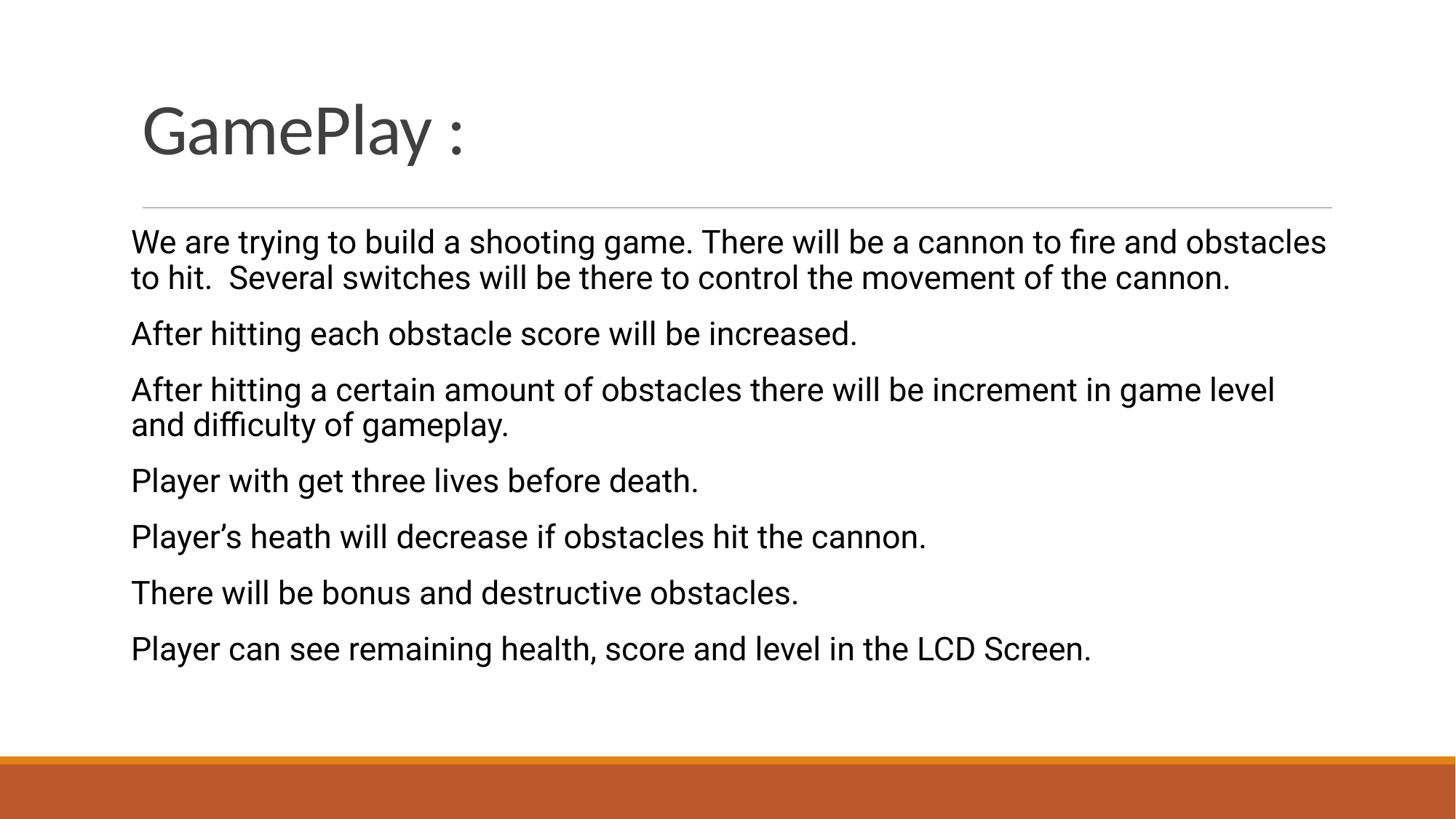

# GamePlay :
We are trying to build a shooting game. There will be a cannon to fire and obstacles to hit.  Several switches will be there to control the movement of the cannon.
After hitting each obstacle score will be increased.
After hitting a certain amount of obstacles there will be increment in game level and difficulty of gameplay.
Player with get three lives before death.
Player’s heath will decrease if obstacles hit the cannon.
There will be bonus and destructive obstacles.
Player can see remaining health, score and level in the LCD Screen.